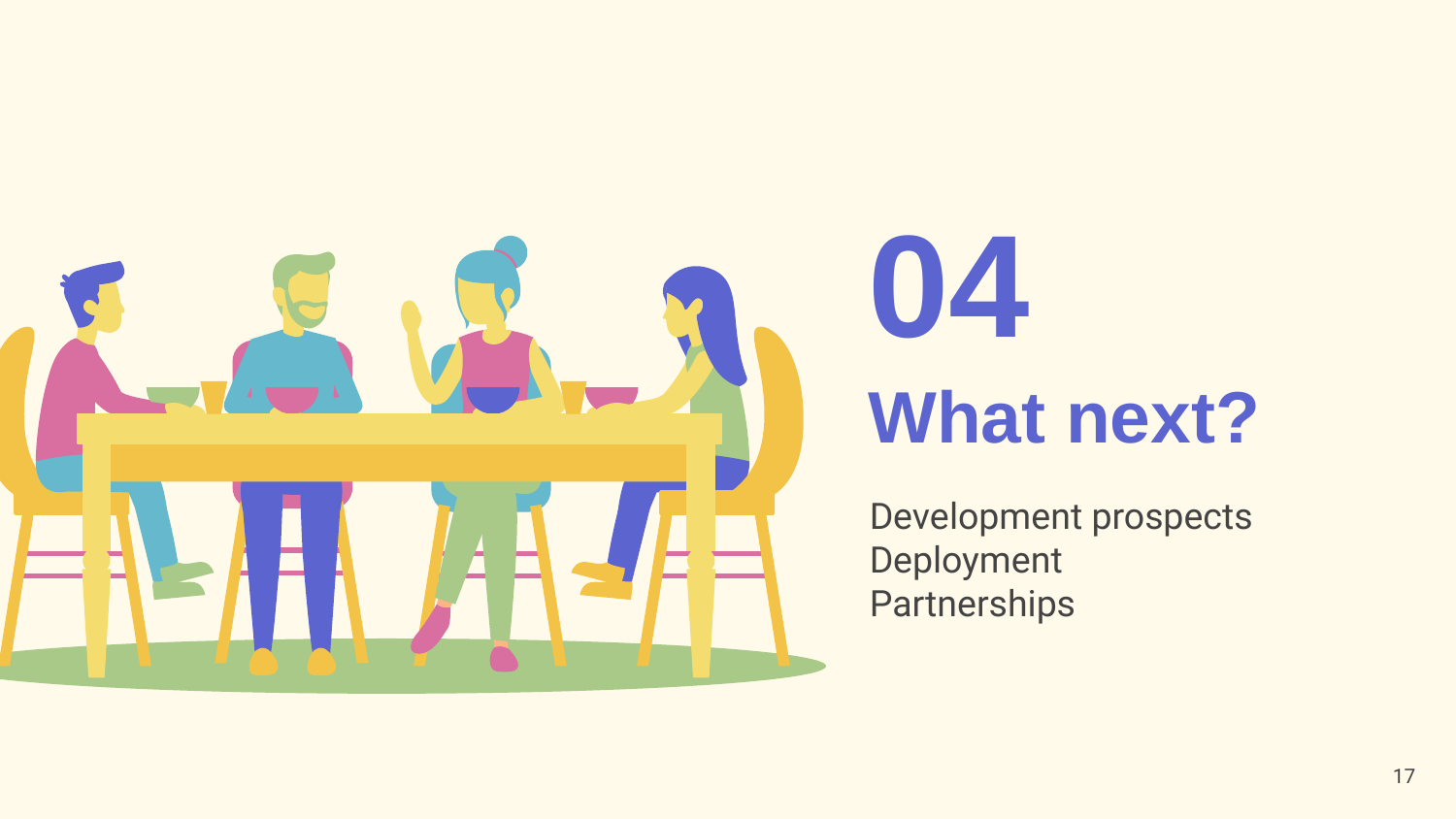

04
# What next?

Development prospects
Deployment
Partnerships
17